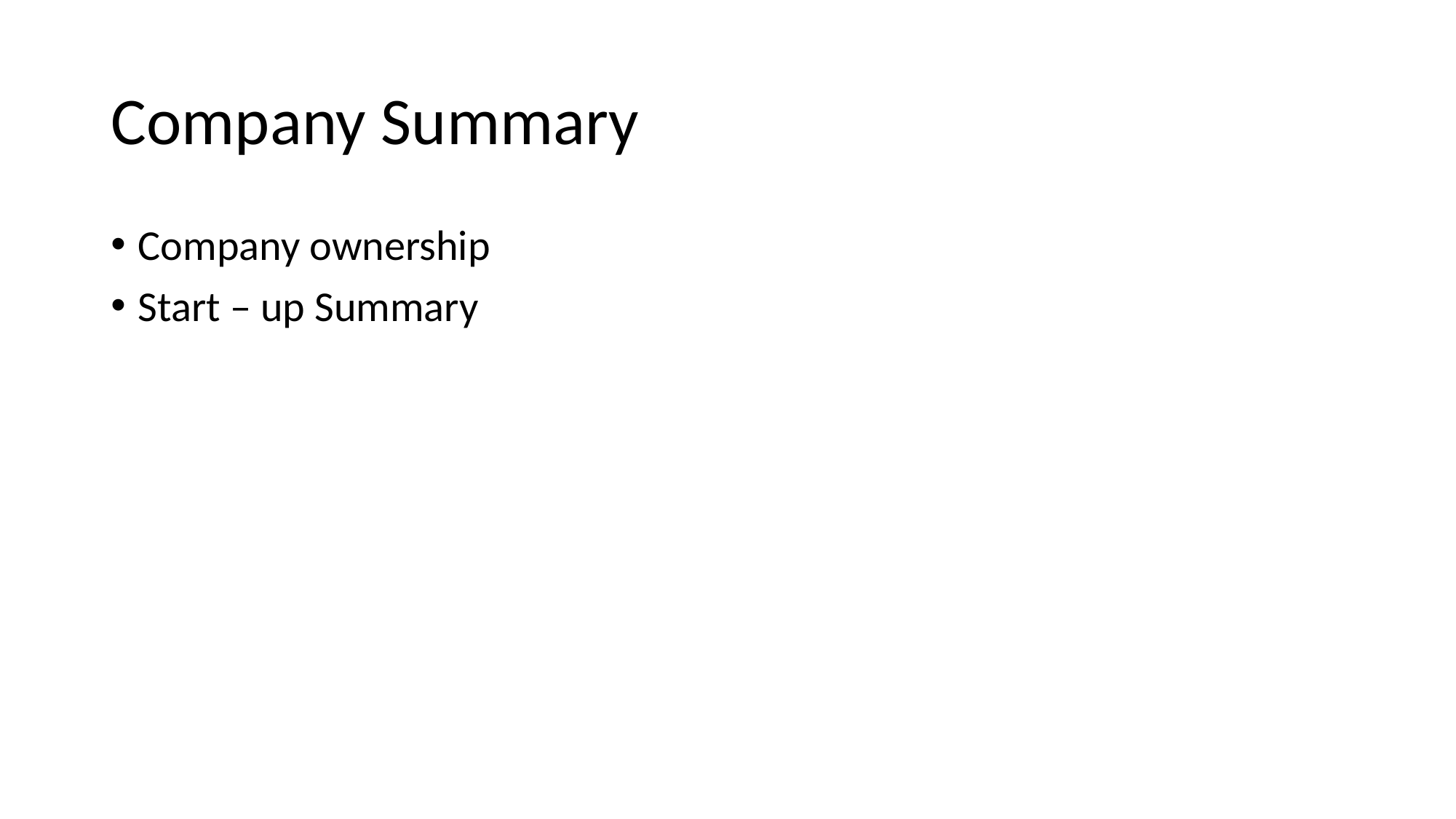

# Company Summary
Company ownership
Start – up Summary